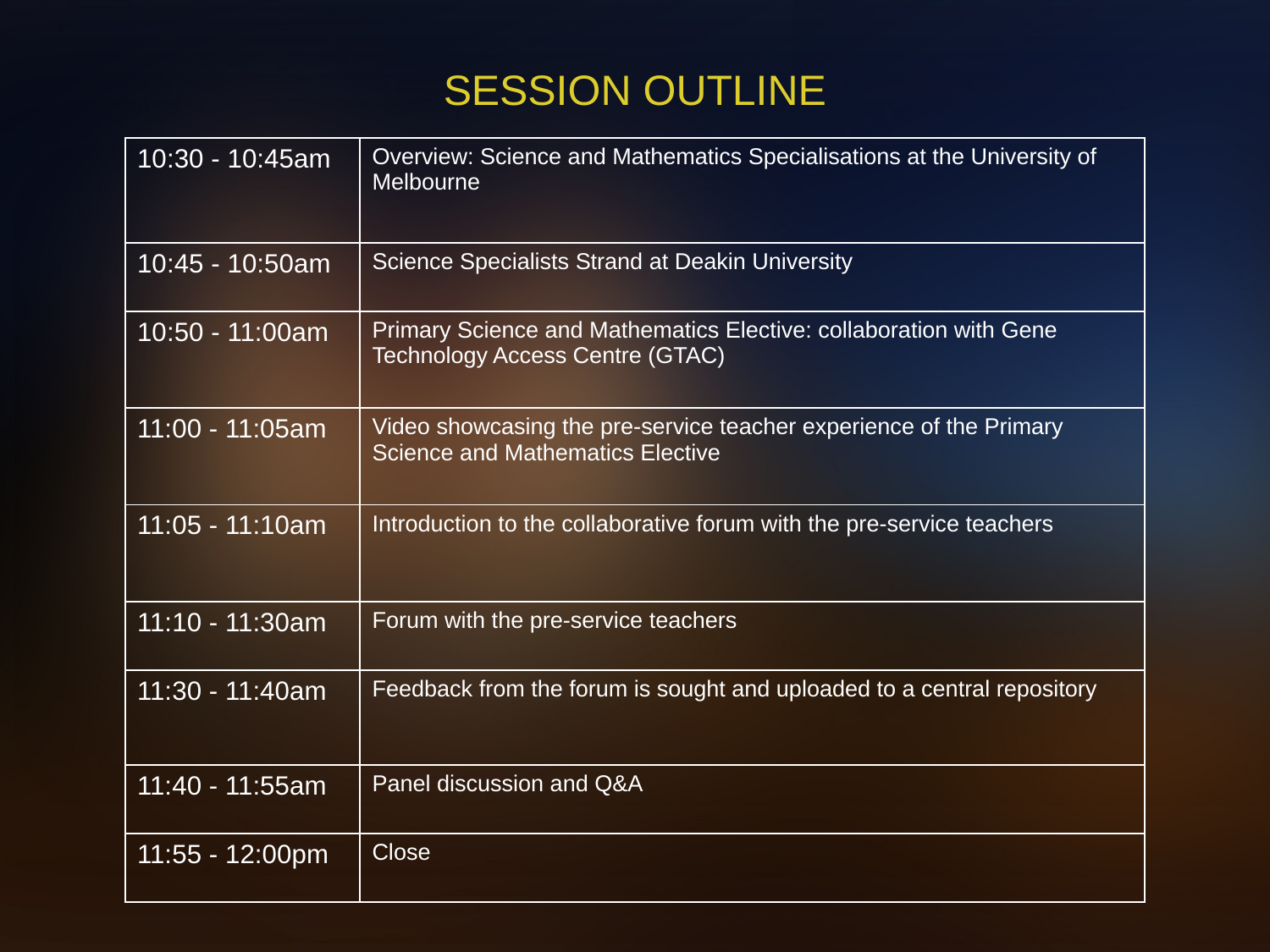

# Session Outline
| 10:30 - 10:45am | Overview: Science and Mathematics Specialisations at the University of Melbourne |
| --- | --- |
| 10:45 - 10:50am | Science Specialists Strand at Deakin University |
| 10:50 - 11:00am | Primary Science and Mathematics Elective: collaboration with Gene Technology Access Centre (GTAC) |
| 11:00 - 11:05am | Video showcasing the pre-service teacher experience of the Primary Science and Mathematics Elective |
| 11:05 - 11:10am | Introduction to the collaborative forum with the pre-service teachers |
| 11:10 - 11:30am | Forum with the pre-service teachers |
| 11:30 - 11:40am | Feedback from the forum is sought and uploaded to a central repository |
| 11:40 - 11:55am | Panel discussion and Q&A |
| 11:55 - 12:00pm | Close |